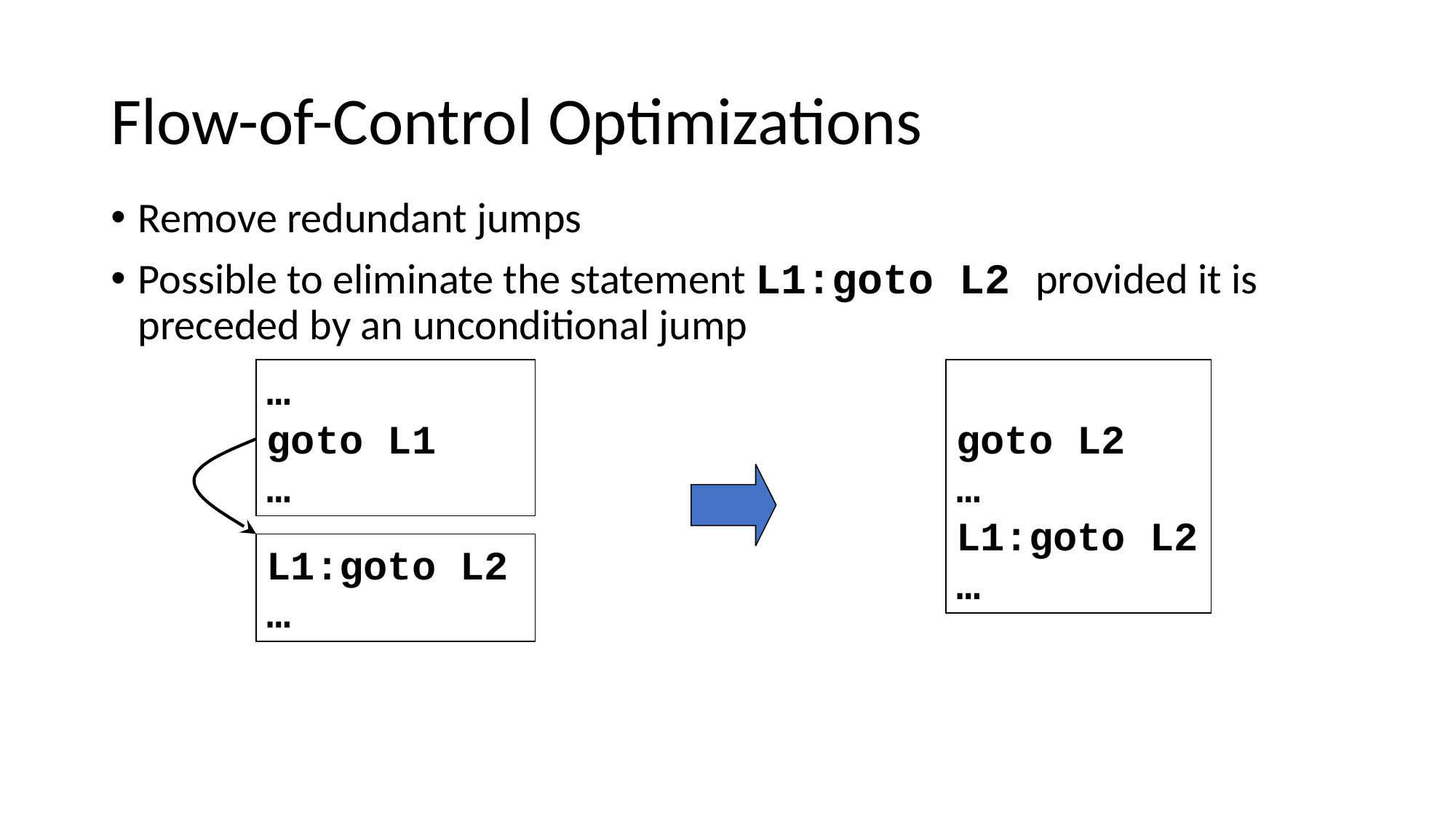

# Flow-of-Control Optimizations
Remove redundant jumps
Possible to eliminate the statement L1:goto L2 provided it is preceded by an unconditional jump
…
goto L1
…
goto L2
…
L1:goto L2
…

L1:goto L2
…